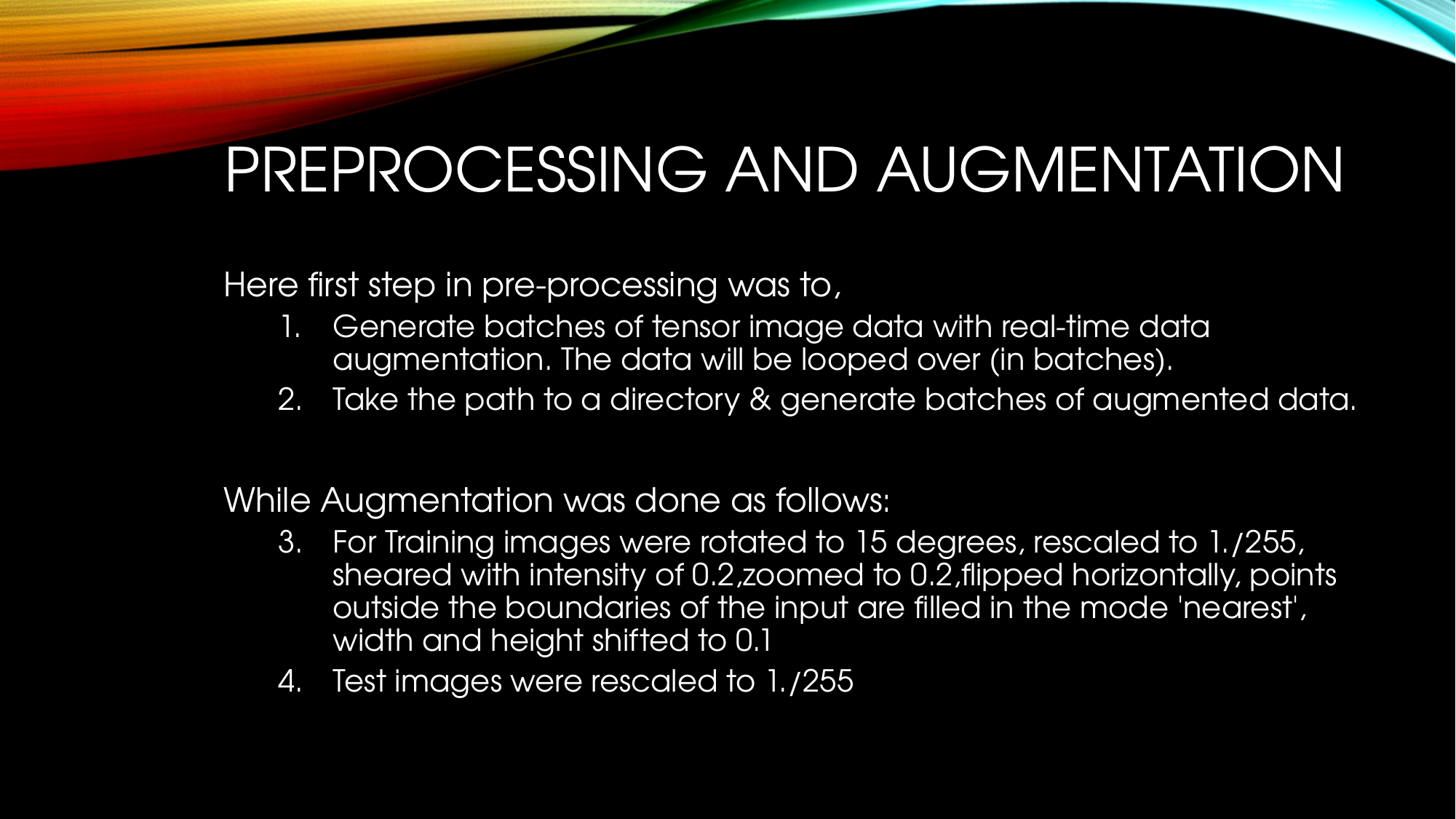

# Preprocessing and augmentation
Here first step in pre-processing was to,
Generate batches of tensor image data with real-time data augmentation. The data will be looped over (in batches).
Take the path to a directory & generate batches of augmented data.

While Augmentation was done as follows:
For Training images were rotated to 15 degrees, rescaled to 1./255, sheared with intensity of 0.2,zoomed to 0.2,flipped horizontally, points outside the boundaries of the input are filled in the mode 'nearest', width and height shifted to 0.1
Test images were rescaled to 1./255